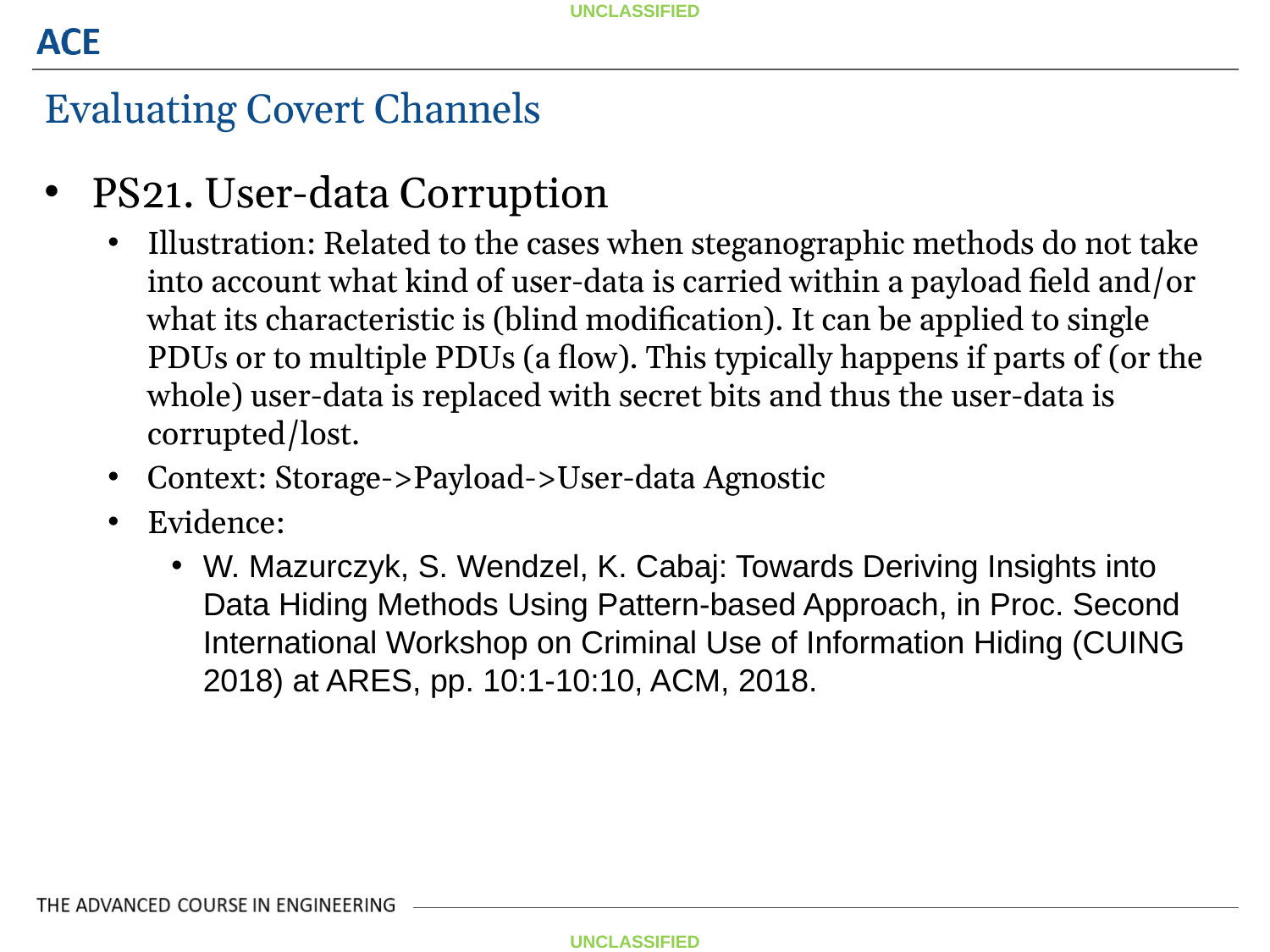

Evaluating Covert Channels
PS21. User-data Corruption
Illustration: Related to the cases when steganographic methods do not take into account what kind of user-data is carried within a payload field and/or what its characteristic is (blind modification). It can be applied to single PDUs or to multiple PDUs (a flow). This typically happens if parts of (or the whole) user-data is replaced with secret bits and thus the user-data is corrupted/lost.
Context: Storage->Payload->User-data Agnostic
Evidence:
W. Mazurczyk, S. Wendzel, K. Cabaj: Towards Deriving Insights into Data Hiding Methods Using Pattern-based Approach, in Proc. Second International Workshop on Criminal Use of Information Hiding (CUING 2018) at ARES, pp. 10:1-10:10, ACM, 2018.